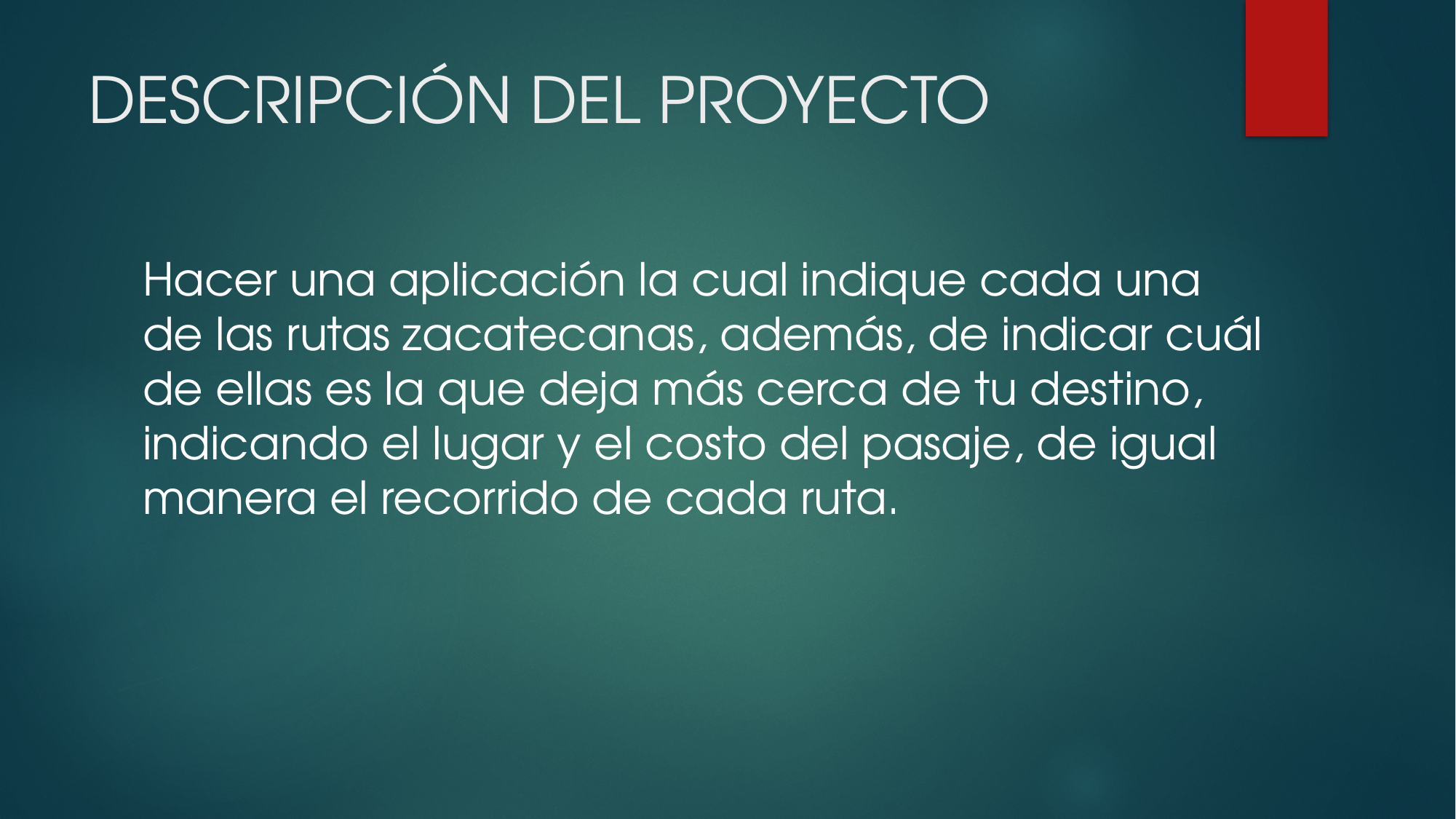

# DESCRIPCIÓN DEL PROYECTO
Hacer una aplicación la cual indique cada una de las rutas zacatecanas, además, de indicar cuál de ellas es la que deja más cerca de tu destino, indicando el lugar y el costo del pasaje, de igual manera el recorrido de cada ruta.